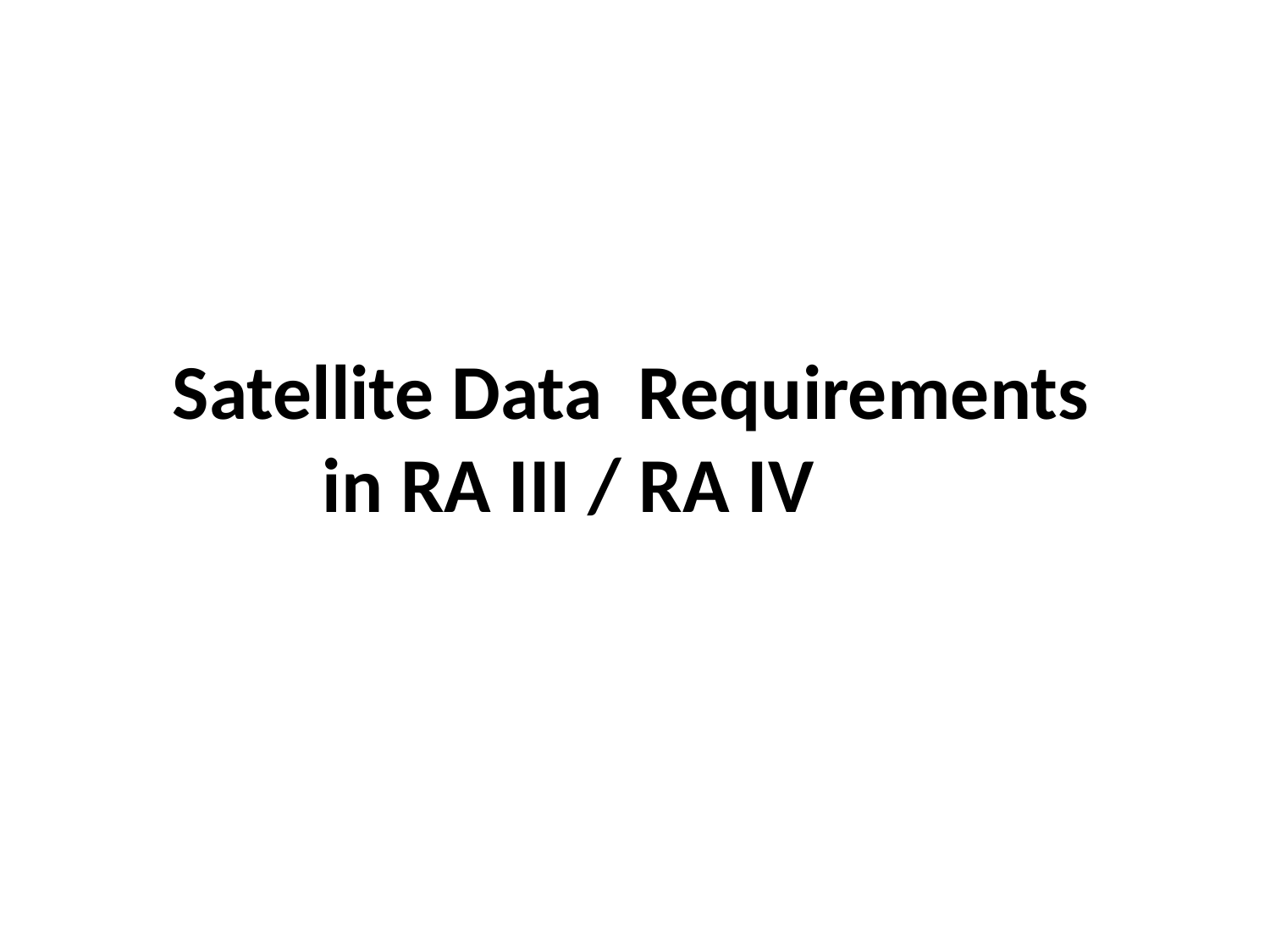

Satellite Data  Requirements
in RA III / RA IV